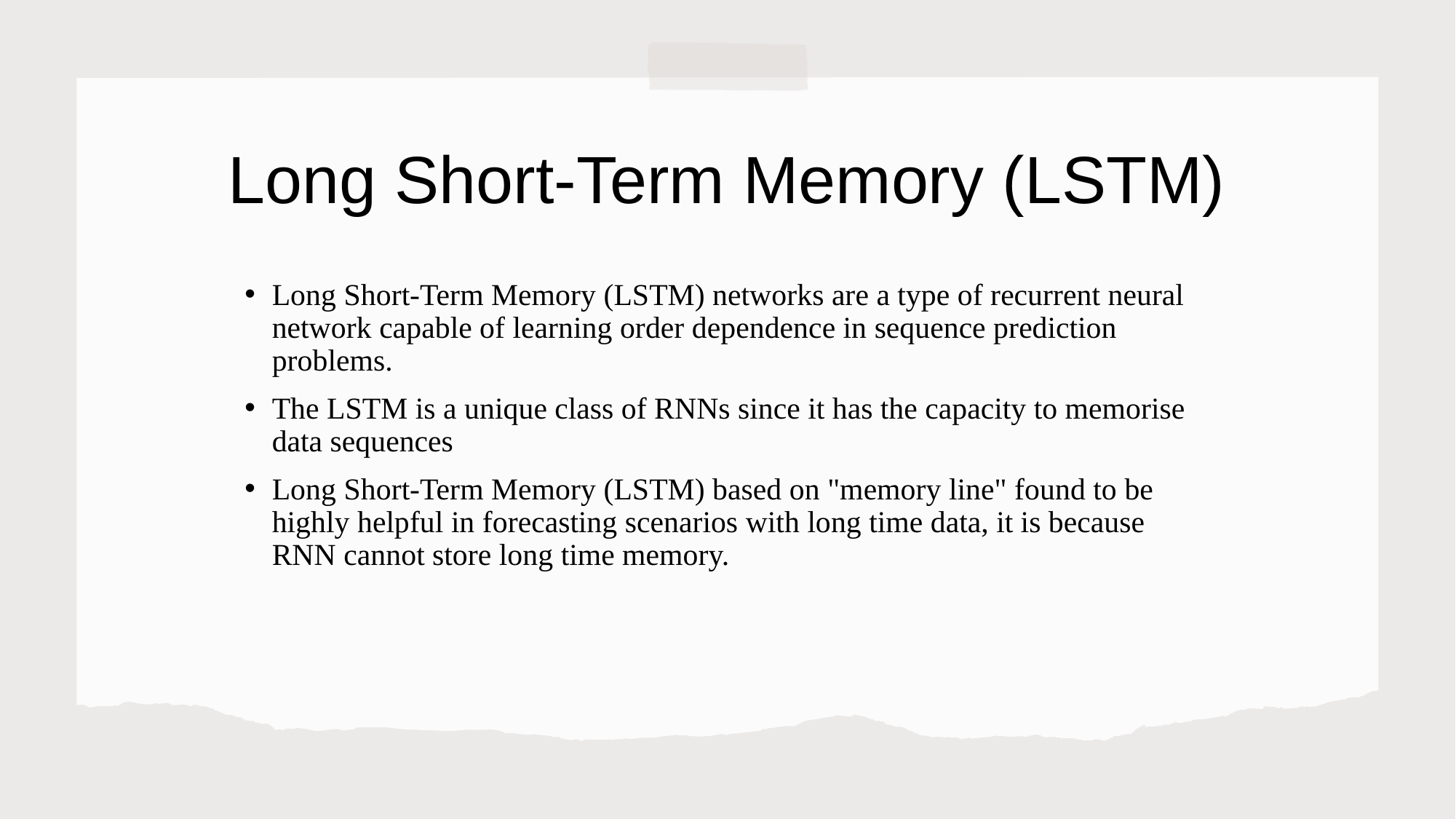

# Long Short-Term Memory (LSTM)
Long Short-Term Memory (LSTM) networks are a type of recurrent neural network capable of learning order dependence in sequence prediction problems.
The LSTM is a unique class of RNNs since it has the capacity to memorise data sequences
Long Short-Term Memory (LSTM) based on "memory line" found to be highly helpful in forecasting scenarios with long time data, it is because RNN cannot store long time memory.